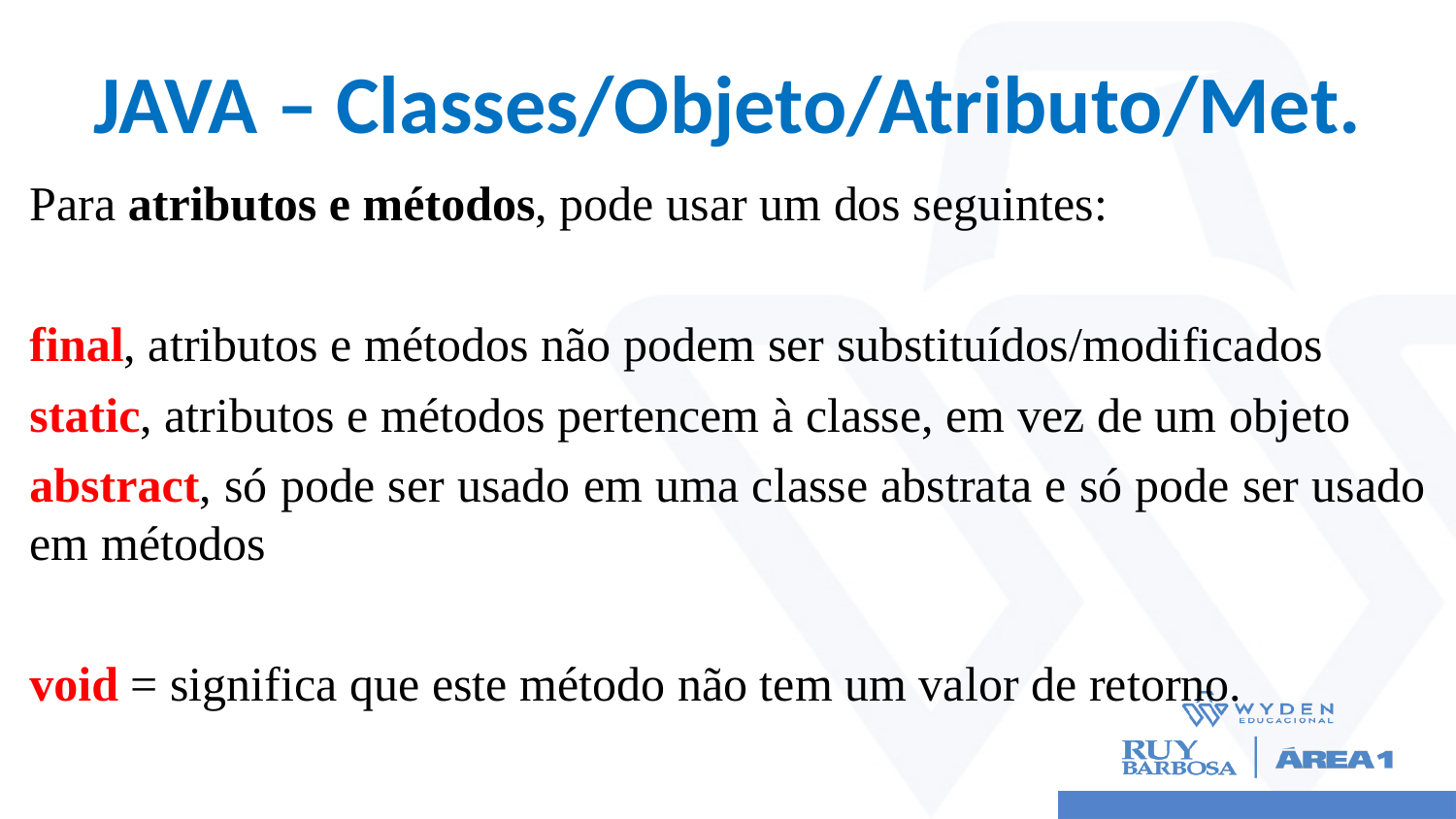

# JAVA – Classes/Objeto/Atributo/Met.
Para atributos e métodos, pode usar um dos seguintes:

final, atributos e métodos não podem ser substituídos/modificados
static, atributos e métodos pertencem à classe, em vez de um objeto
abstract, só pode ser usado em uma classe abstrata e só pode ser usado em métodos

void = significa que este método não tem um valor de retorno.